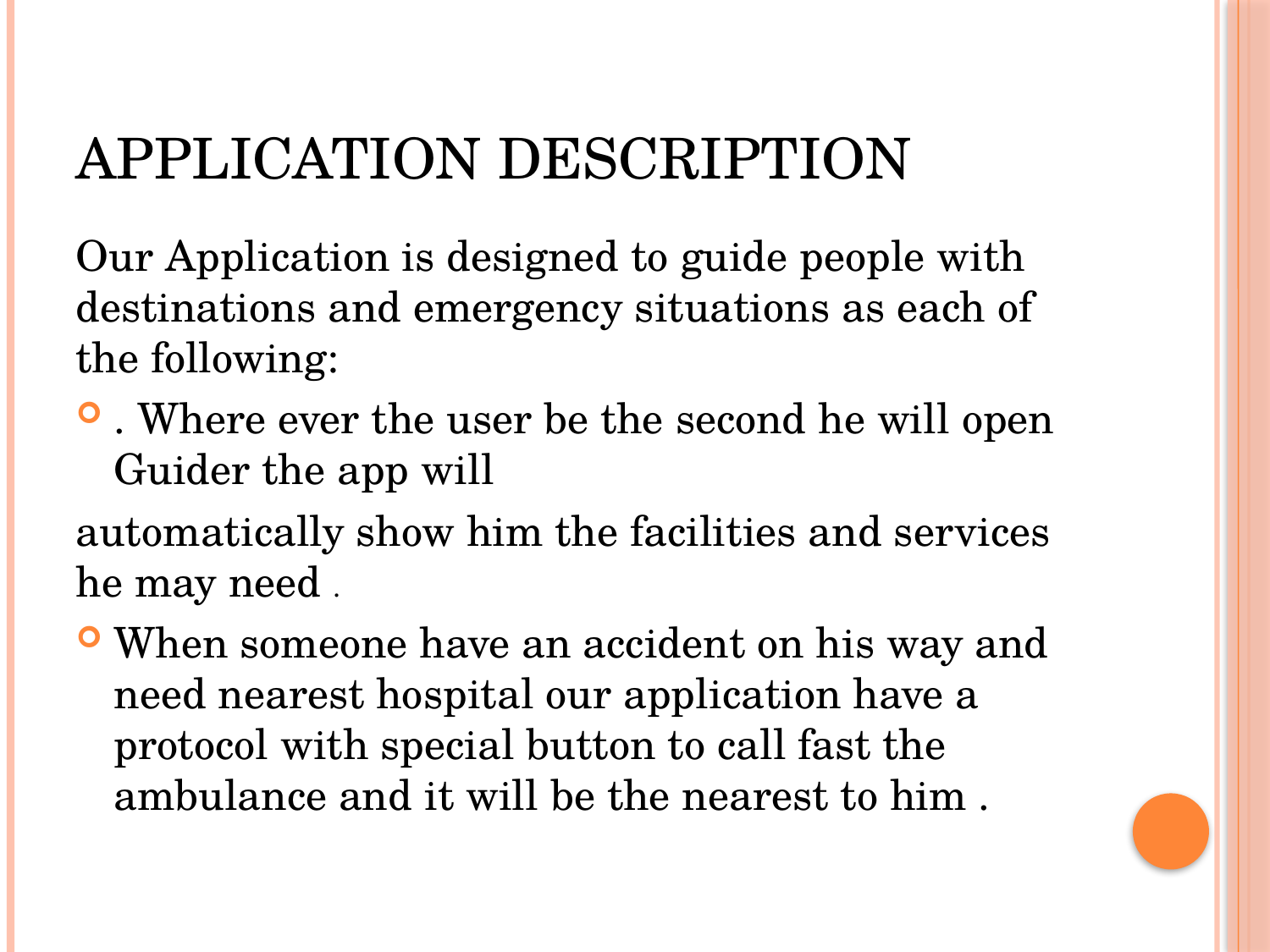

# Application description
Our Application is designed to guide people with destinations and emergency situations as each of the following:
. Where ever the user be the second he will open Guider the app will
automatically show him the facilities and services he may need .
When someone have an accident on his way and need nearest hospital our application have a protocol with special button to call fast the ambulance and it will be the nearest to him .